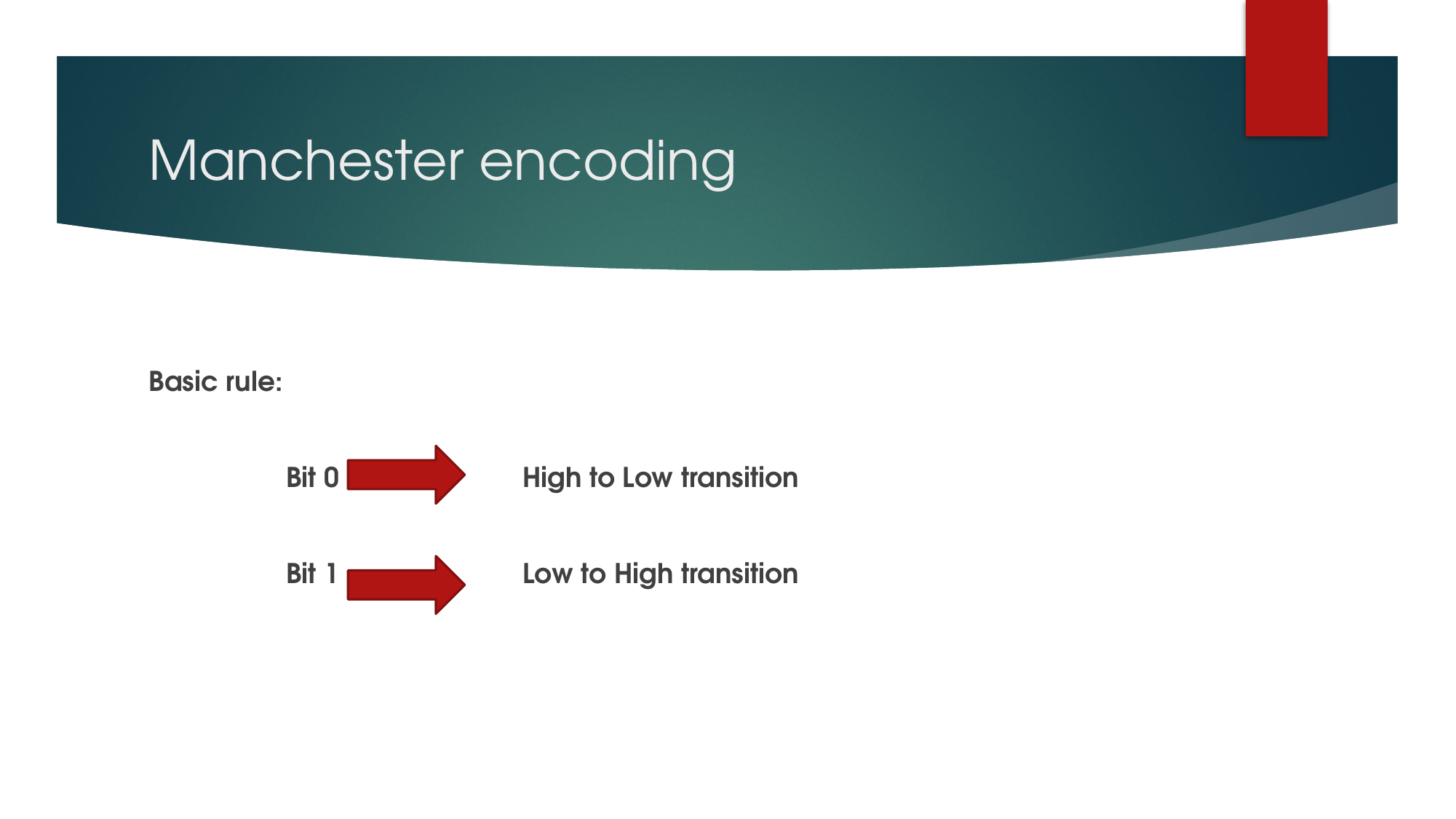

# Manchester encoding

Basic rule:

                  Bit 0                        High to Low transition

                  Bit 1                        Low to High transition